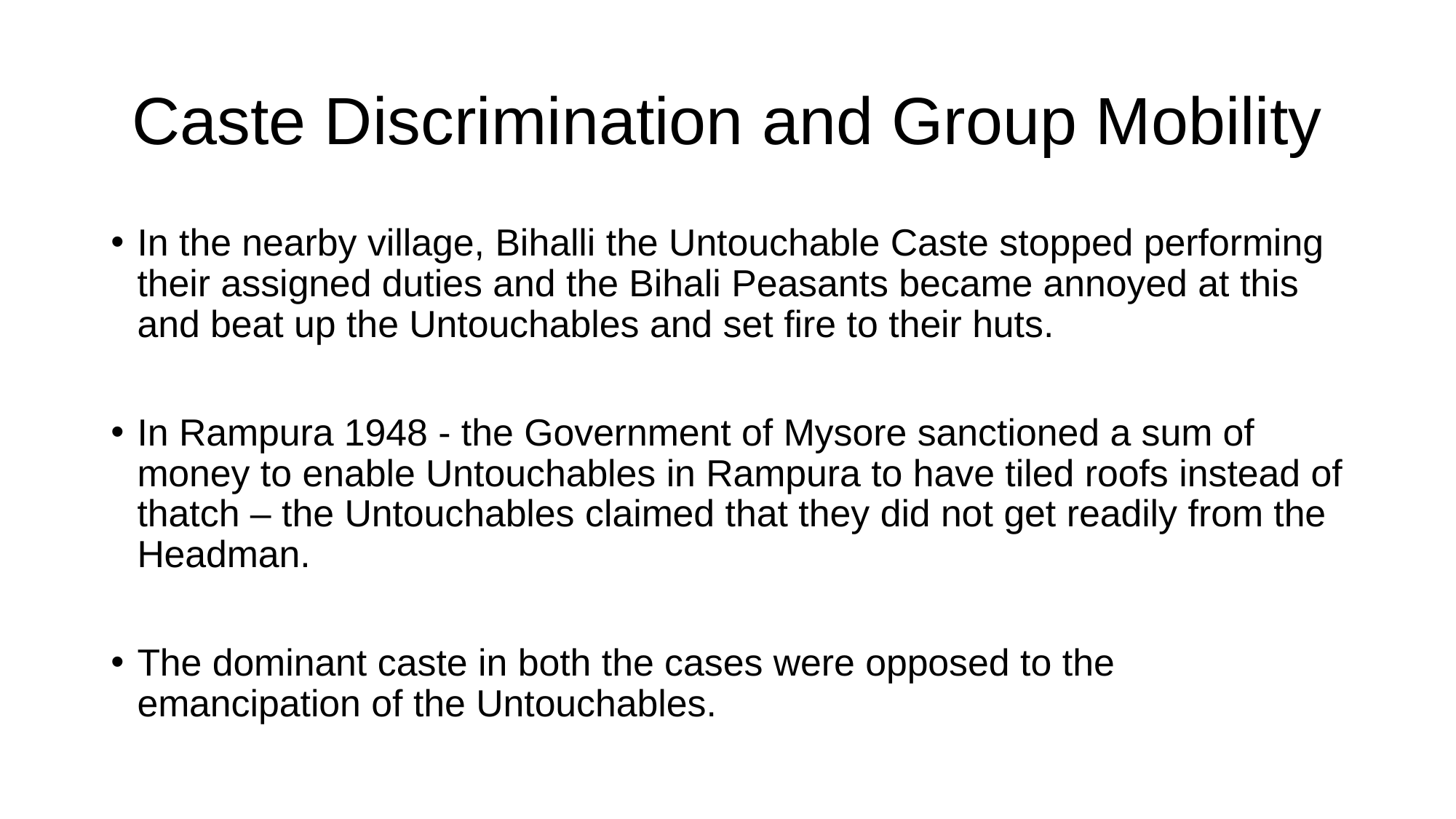

# Caste Discrimination and Group Mobility
In the nearby village, Bihalli the Untouchable Caste stopped performing their assigned duties and the Bihali Peasants became annoyed at this and beat up the Untouchables and set fire to their huts.

In Rampura 1948 - the Government of Mysore sanctioned a sum of money to enable Untouchables in Rampura to have tiled roofs instead of thatch – the Untouchables claimed that they did not get readily from the Headman.

The dominant caste in both the cases were opposed to the emancipation of the Untouchables.